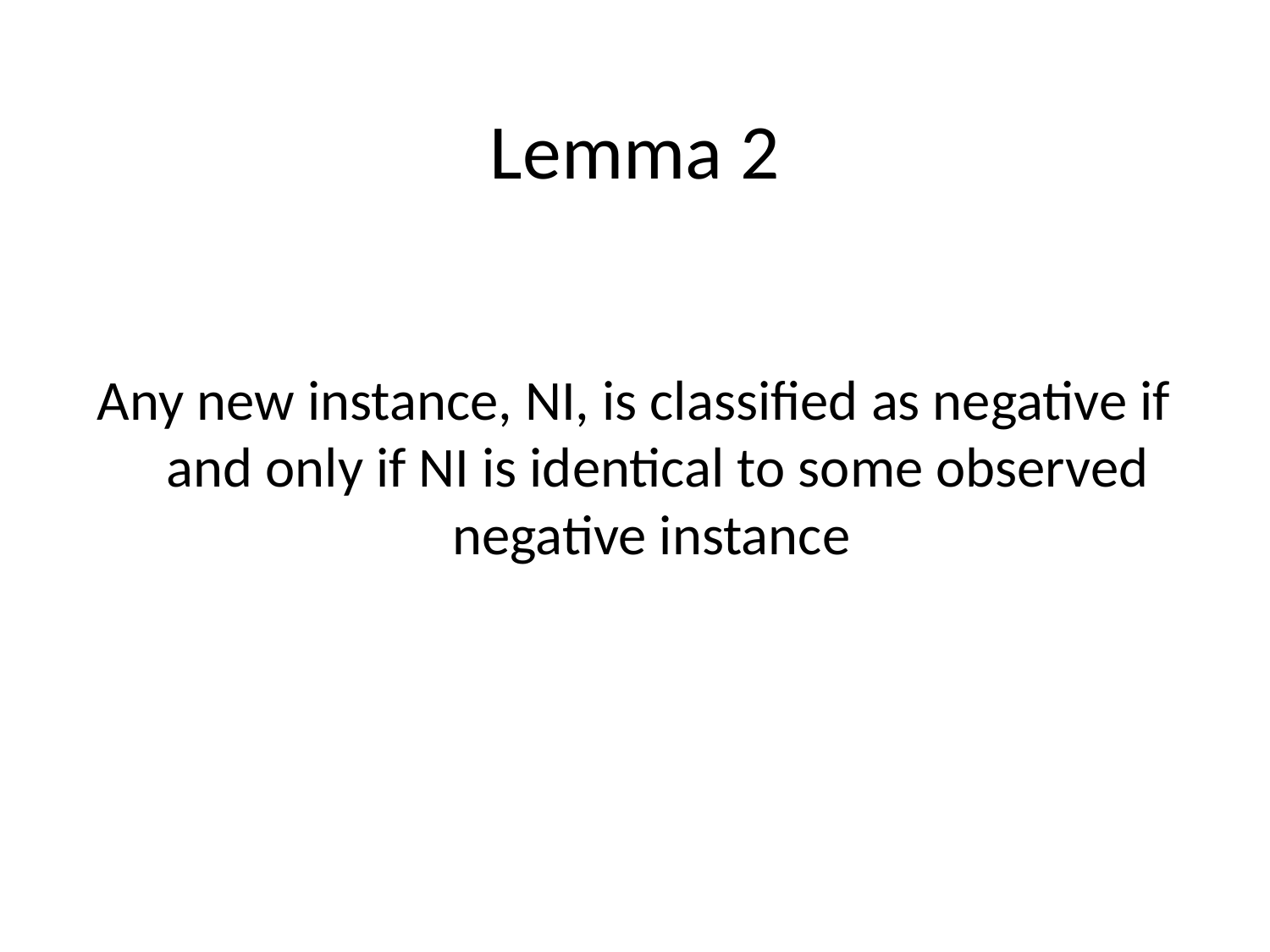

Lemma 2

Any new instance, NI, is classified as negative if and only if NI is identical to some observed negative instance